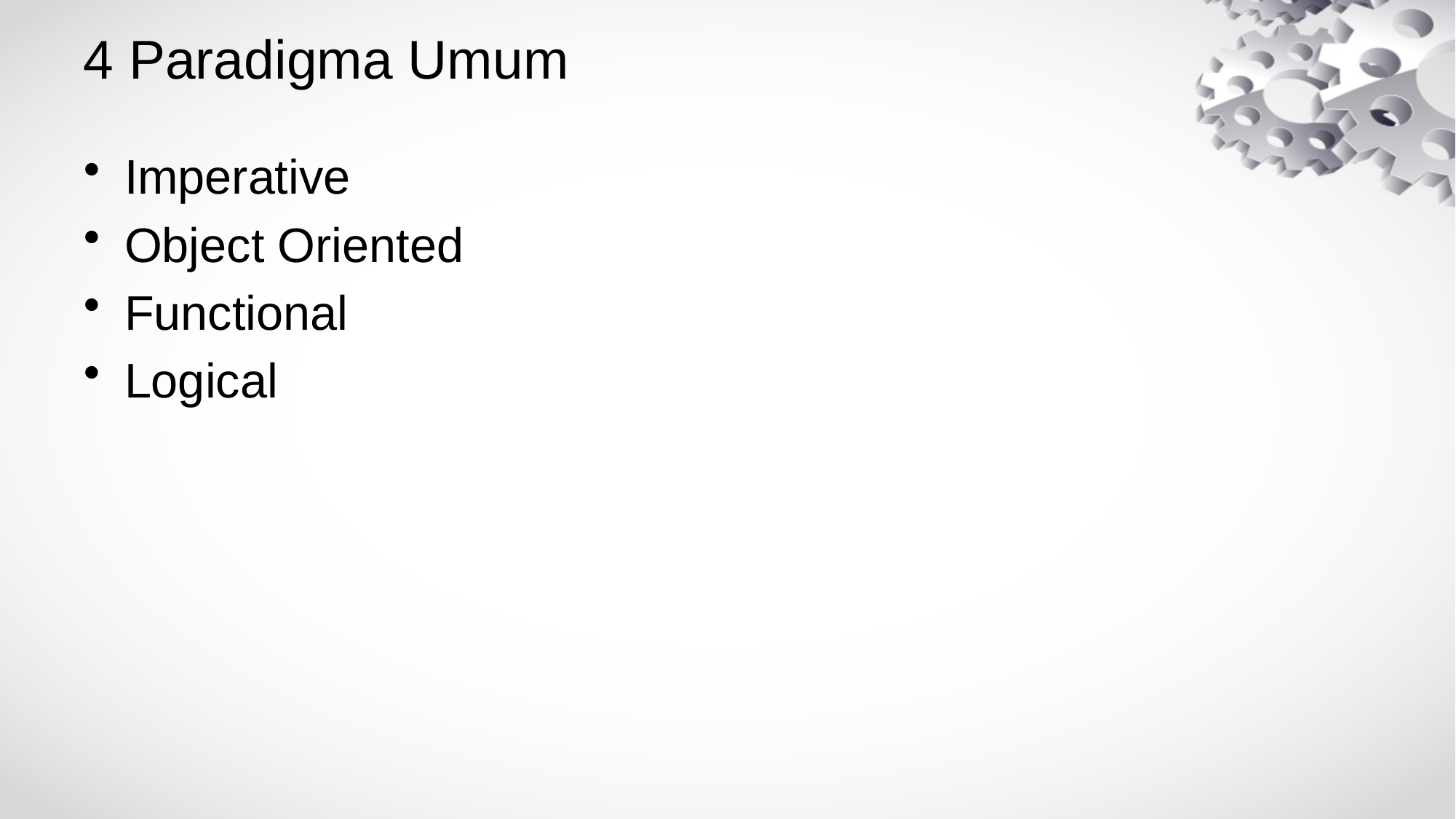

# 4 Paradigma Umum
Imperative
Object Oriented
Functional
Logical